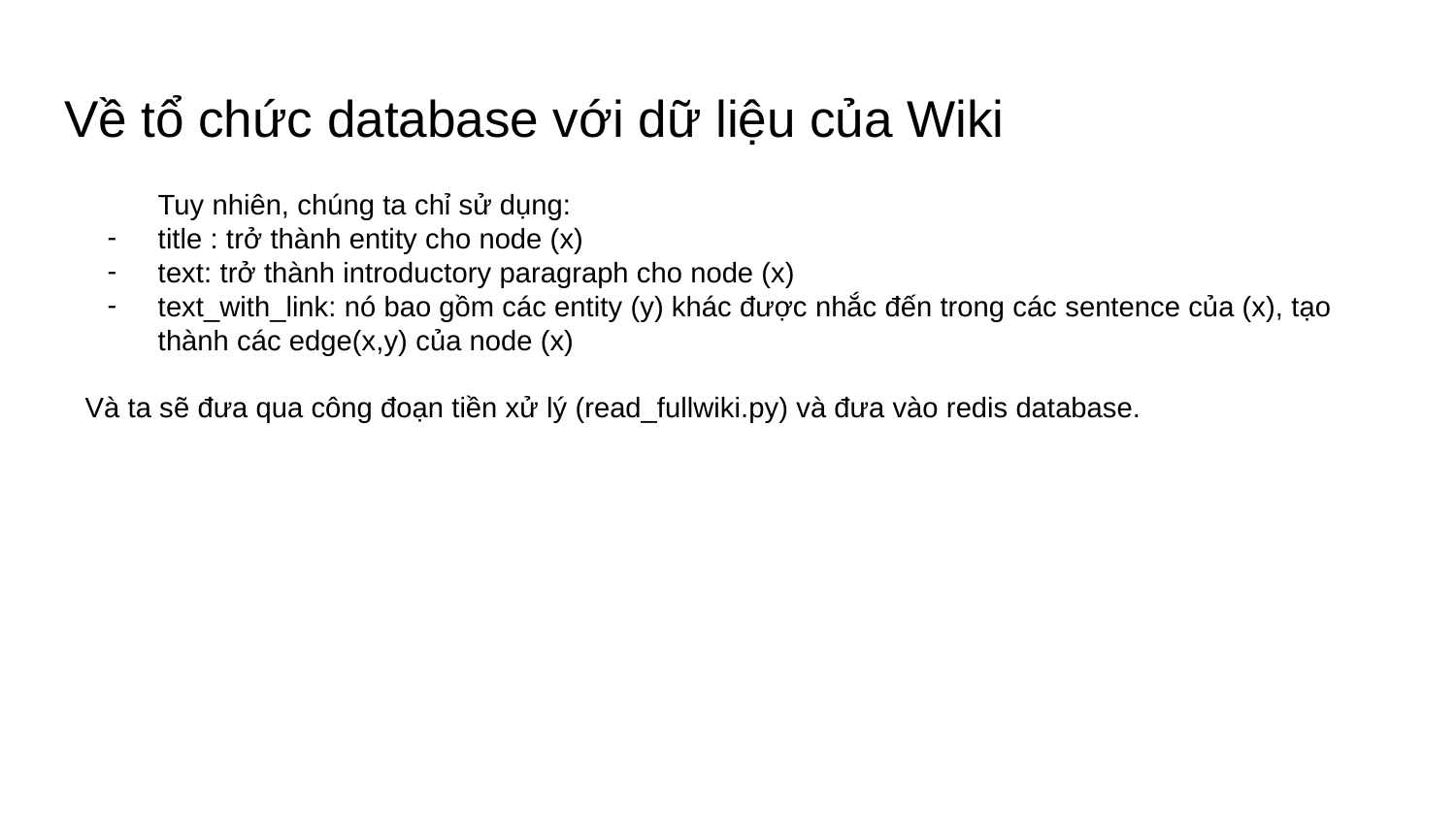

# Về tổ chức database với dữ liệu của Wiki
Tuy nhiên, chúng ta chỉ sử dụng:
title : trở thành entity cho node (x)
text: trở thành introductory paragraph cho node (x)
text_with_link: nó bao gồm các entity (y) khác được nhắc đến trong các sentence của (x), tạo thành các edge(x,y) của node (x)

Và ta sẽ đưa qua công đoạn tiền xử lý (read_fullwiki.py) và đưa vào redis database.